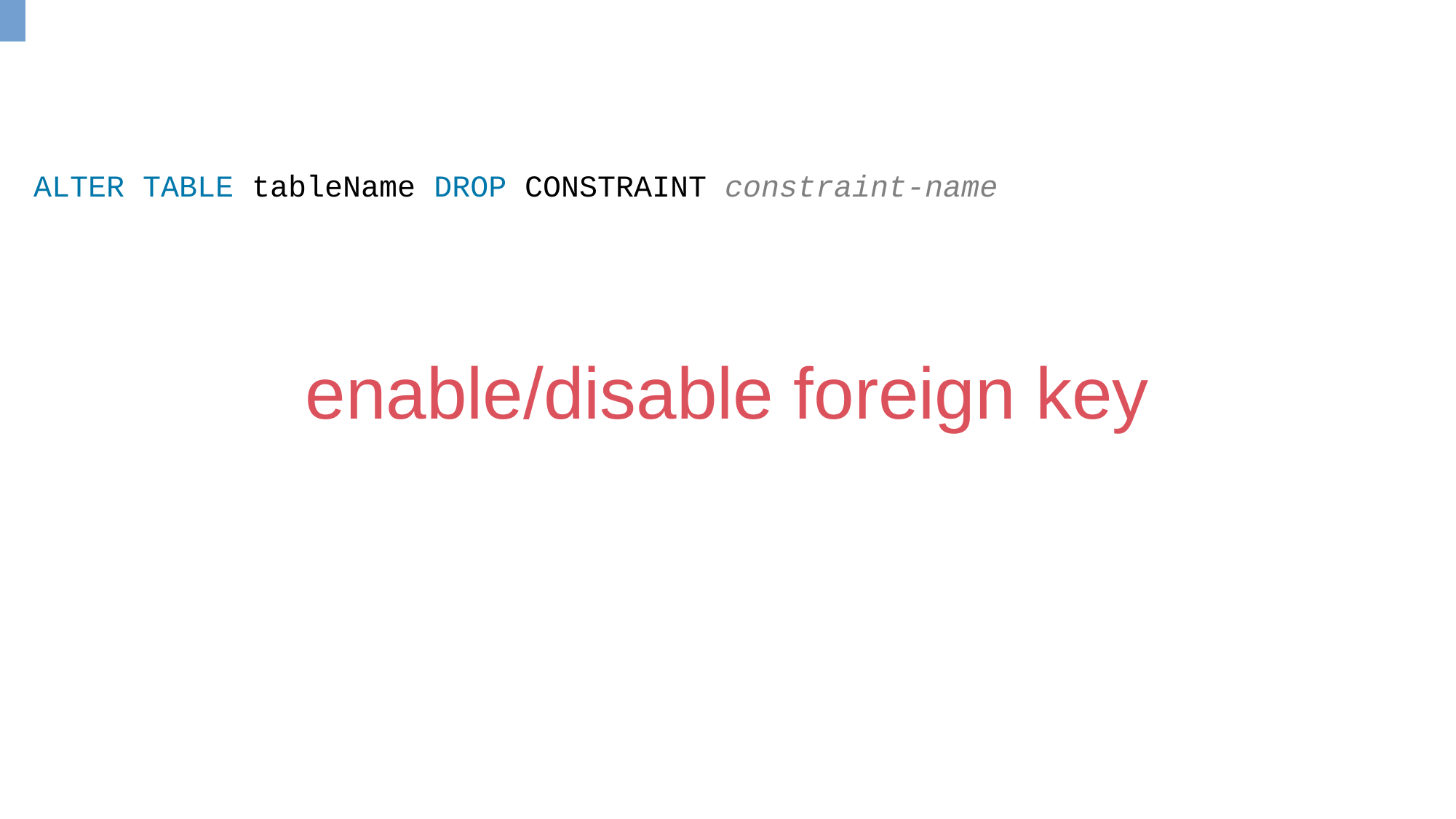

ALTER TABLE tableName DROP CONSTRAINT constraint-name
enable/disable foreign key